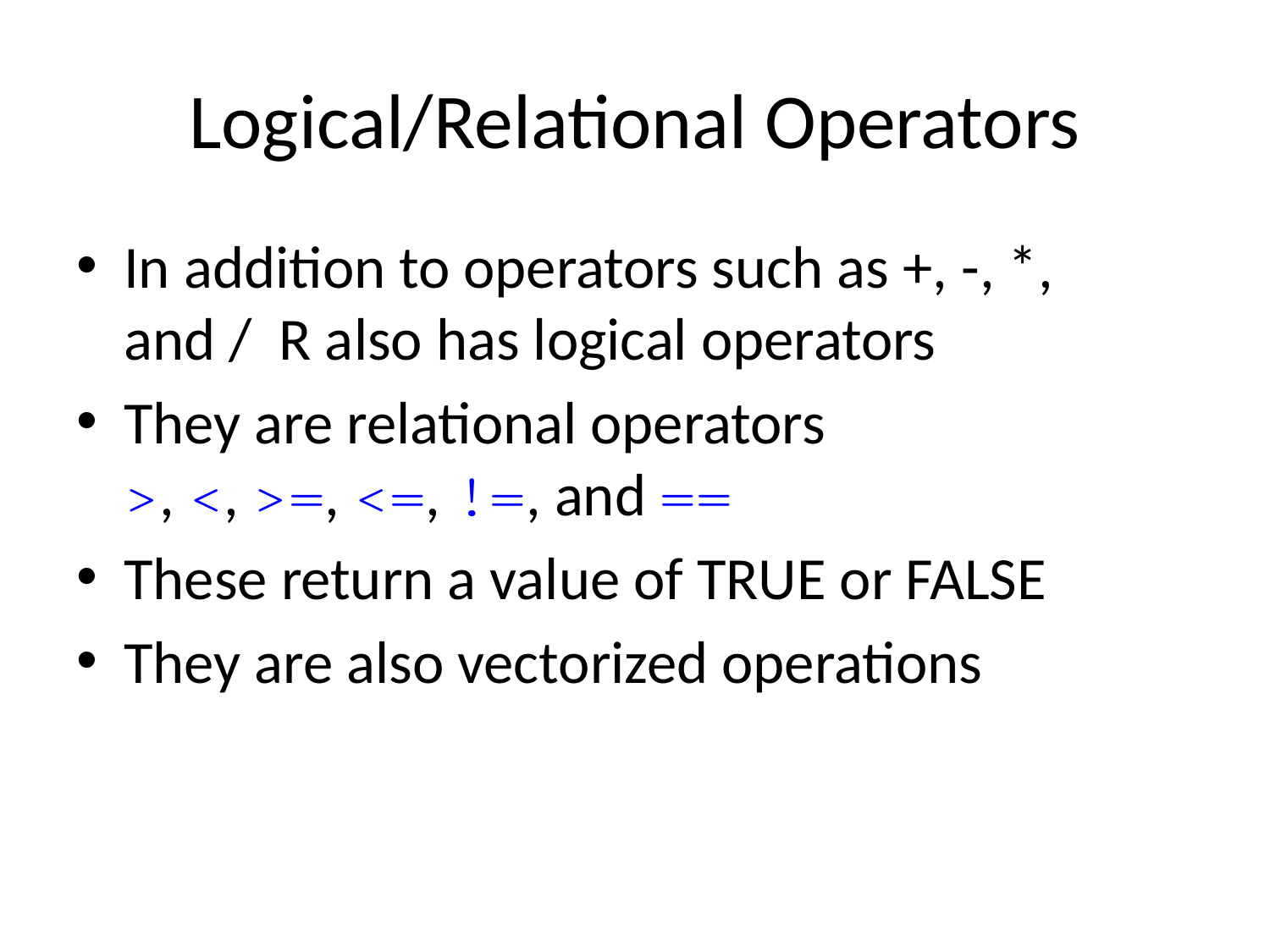

# Logical/Relational Operators
In addition to operators such as +, -, *, and /  R also has logical operators
They are relational operators                          >, <, >=, <=, !=, and ==
These return a value of TRUE or FALSE
They are also vectorized operations